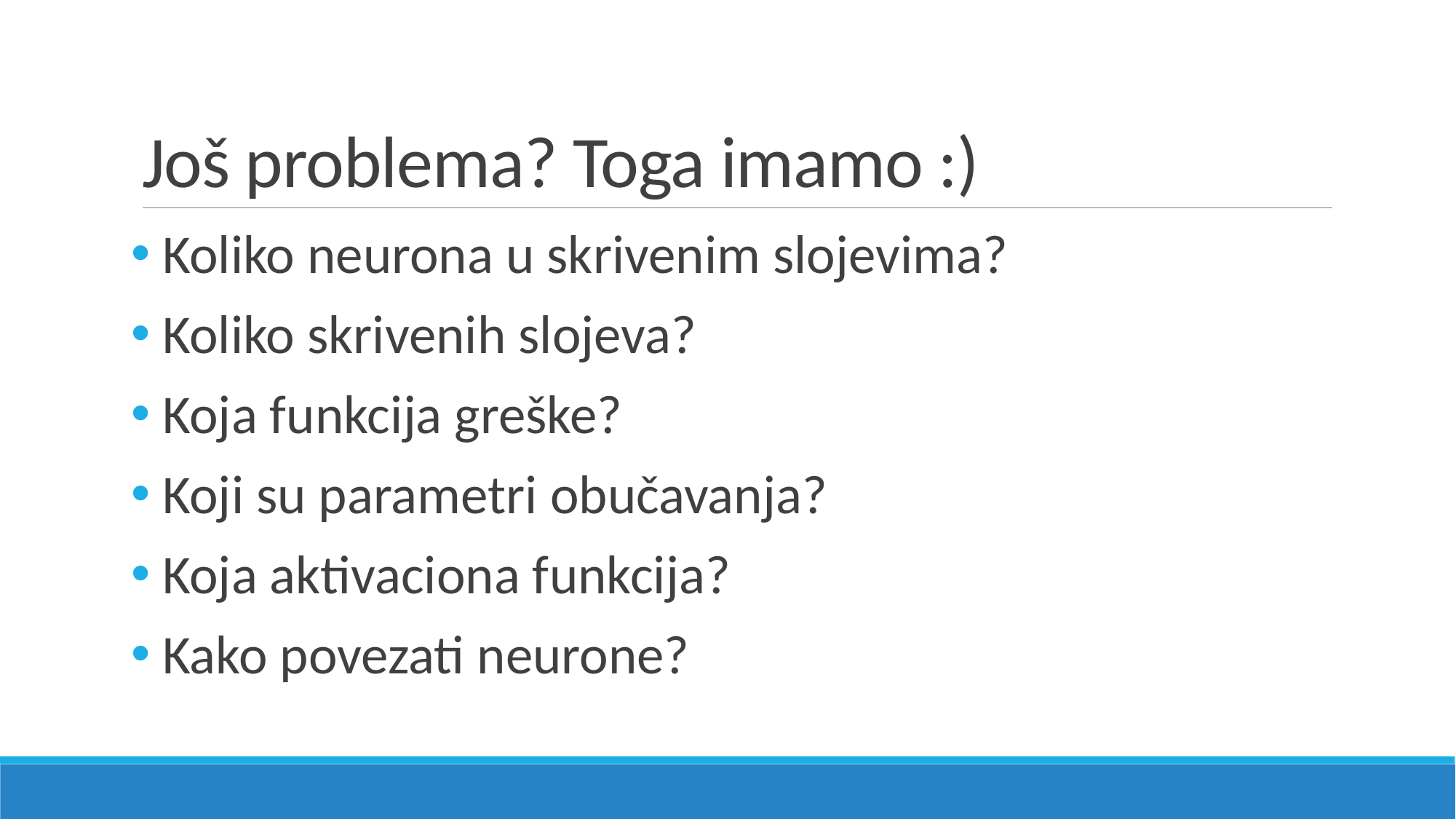

# Još problema? Toga imamo :)
 Koliko neurona u skrivenim slojevima?
 Koliko skrivenih slojeva?
 Koja funkcija greške?
 Koji su parametri obučavanja?
 Koja aktivaciona funkcija?
 Kako povezati neurone?